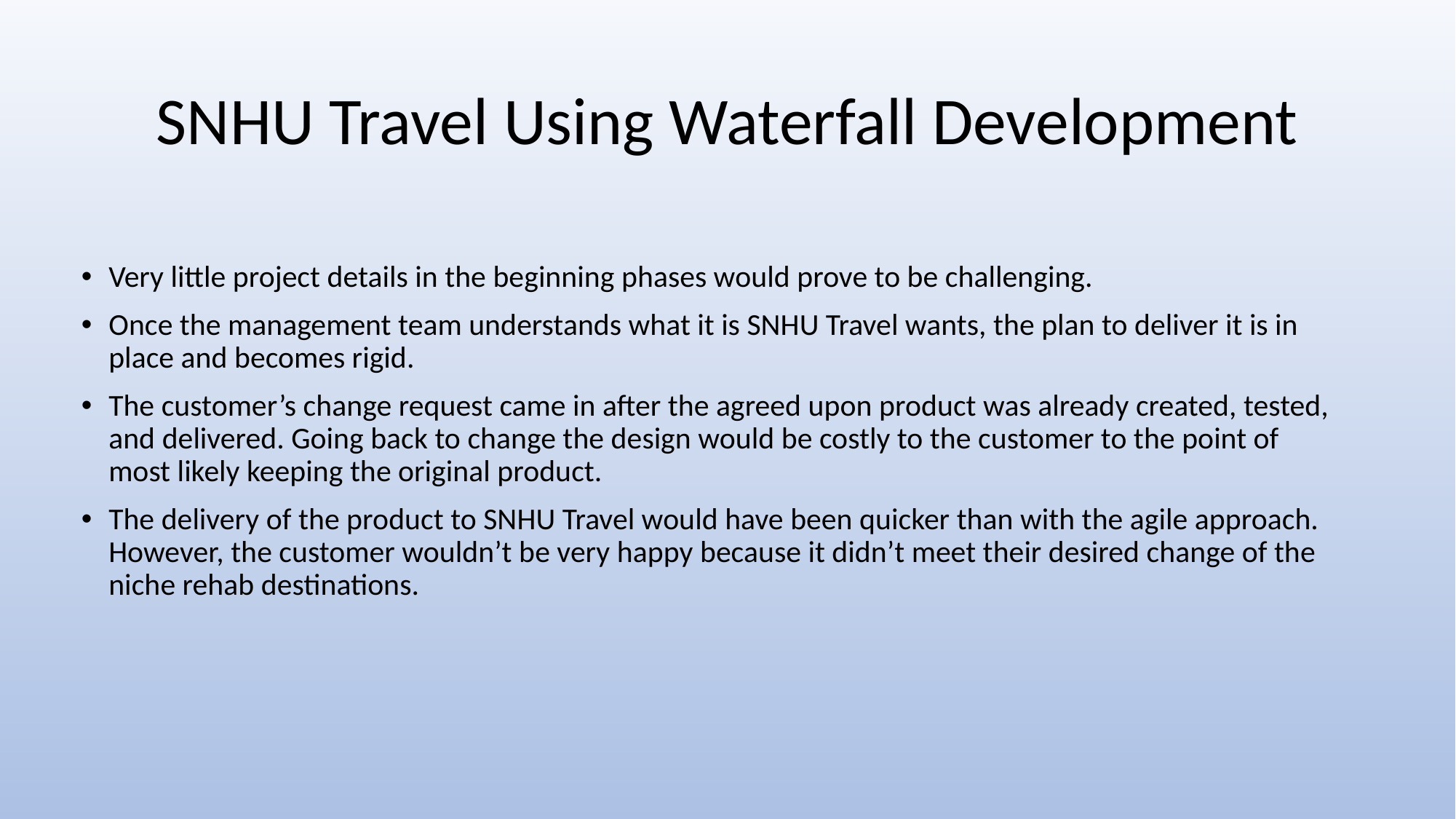

# SNHU Travel Using Waterfall Development
Very little project details in the beginning phases would prove to be challenging.
Once the management team understands what it is SNHU Travel wants, the plan to deliver it is in place and becomes rigid.
The customer’s change request came in after the agreed upon product was already created, tested, and delivered. Going back to change the design would be costly to the customer to the point of most likely keeping the original product.
The delivery of the product to SNHU Travel would have been quicker than with the agile approach. However, the customer wouldn’t be very happy because it didn’t meet their desired change of the niche rehab destinations.